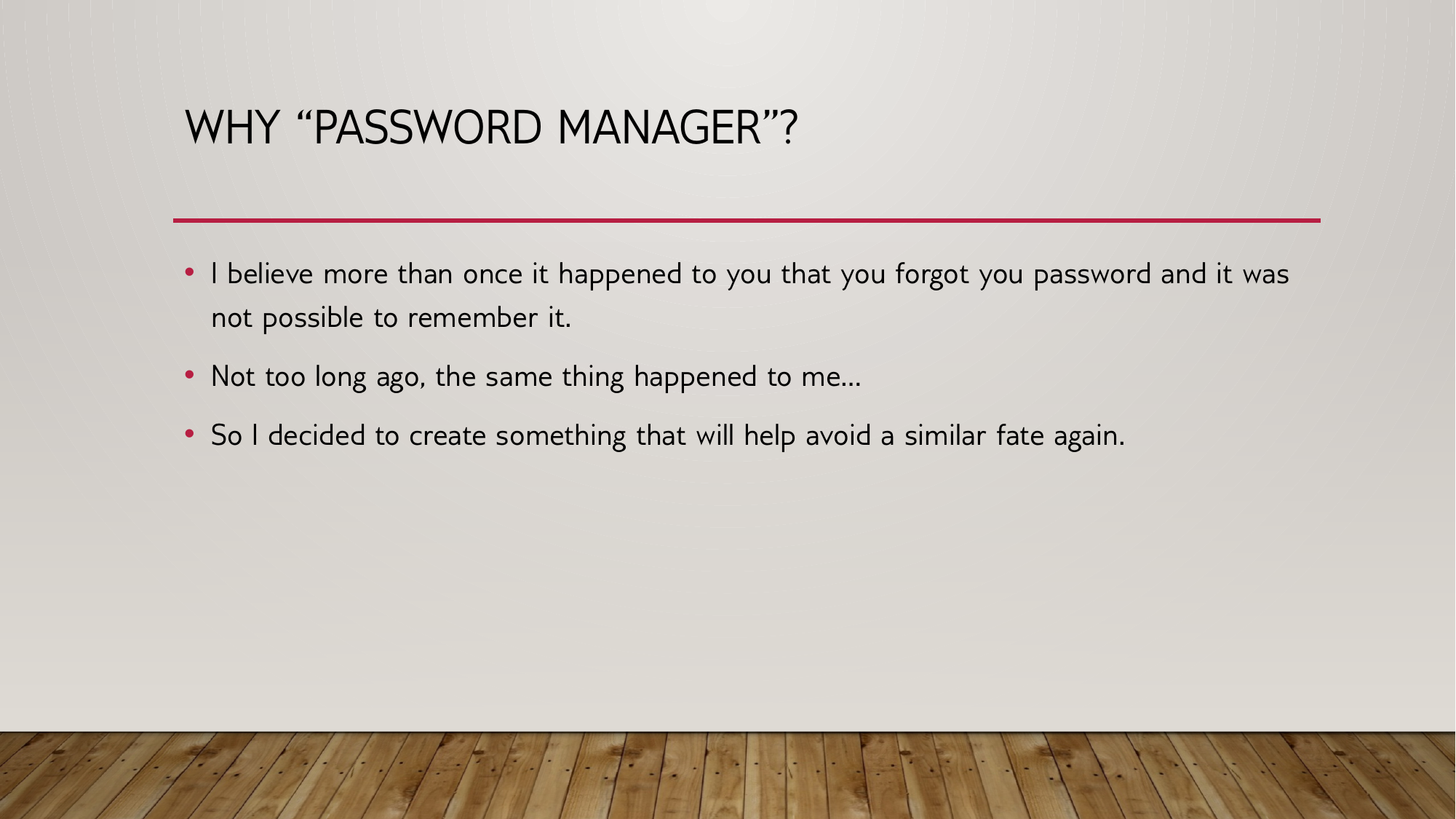

# Why “password manager”?
I believe more than once it happened to you that you forgot you password and it was not possible to remember it.
Not too long ago, the same thing happened to me…
So I decided to create something that will help avoid a similar fate again.